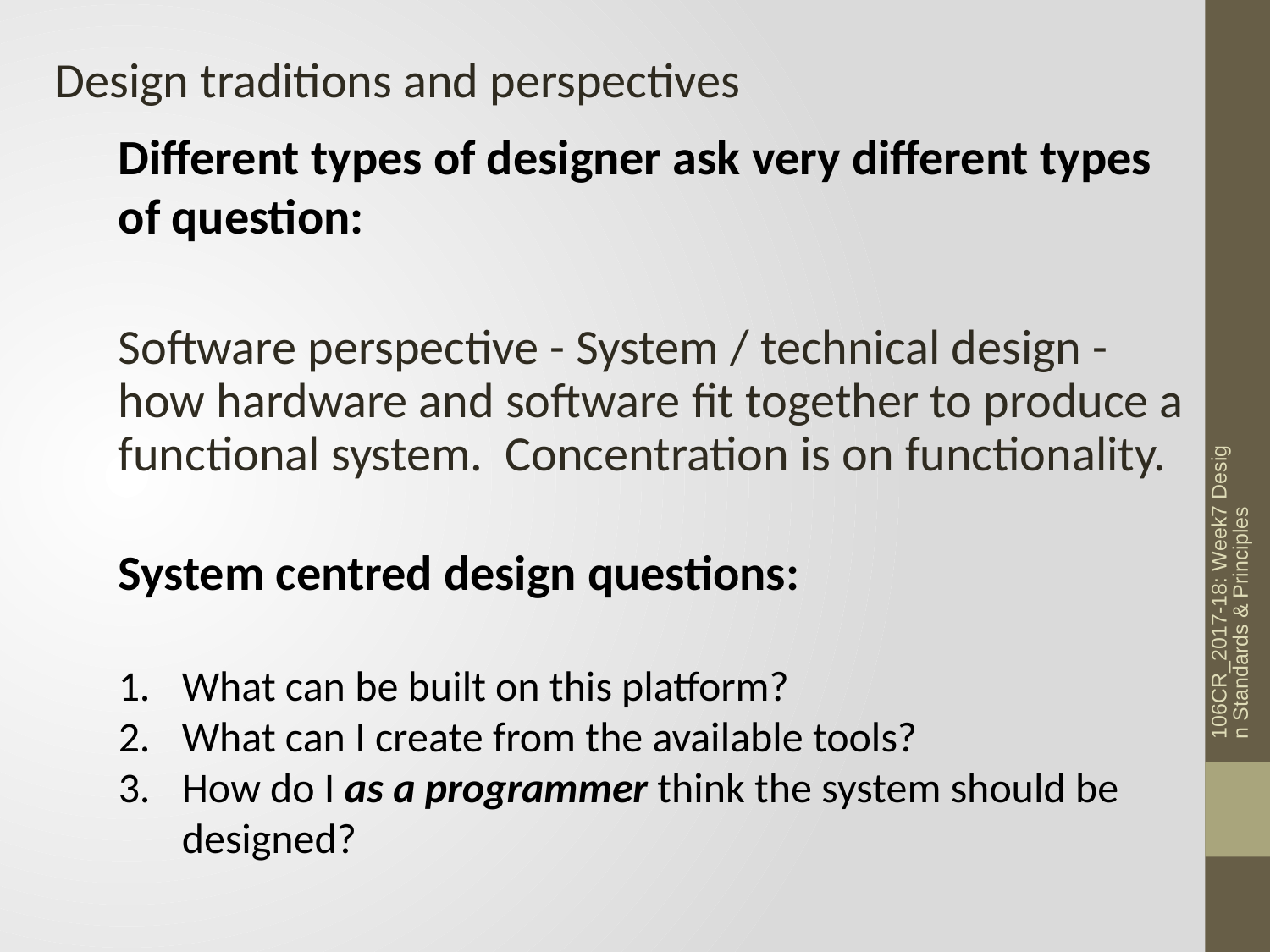

Design traditions and perspectives
	Different types of designer ask very different types of question:
	Software perspective - System / technical design - how hardware and software fit together to produce a functional system.  Concentration is on functionality.

	System centred design questions:

What can be built on this platform?
What can I create from the available tools?
How do I as a programmer think the system should be designed?
106CR_2017-18: Week7 Design Standards & Principles